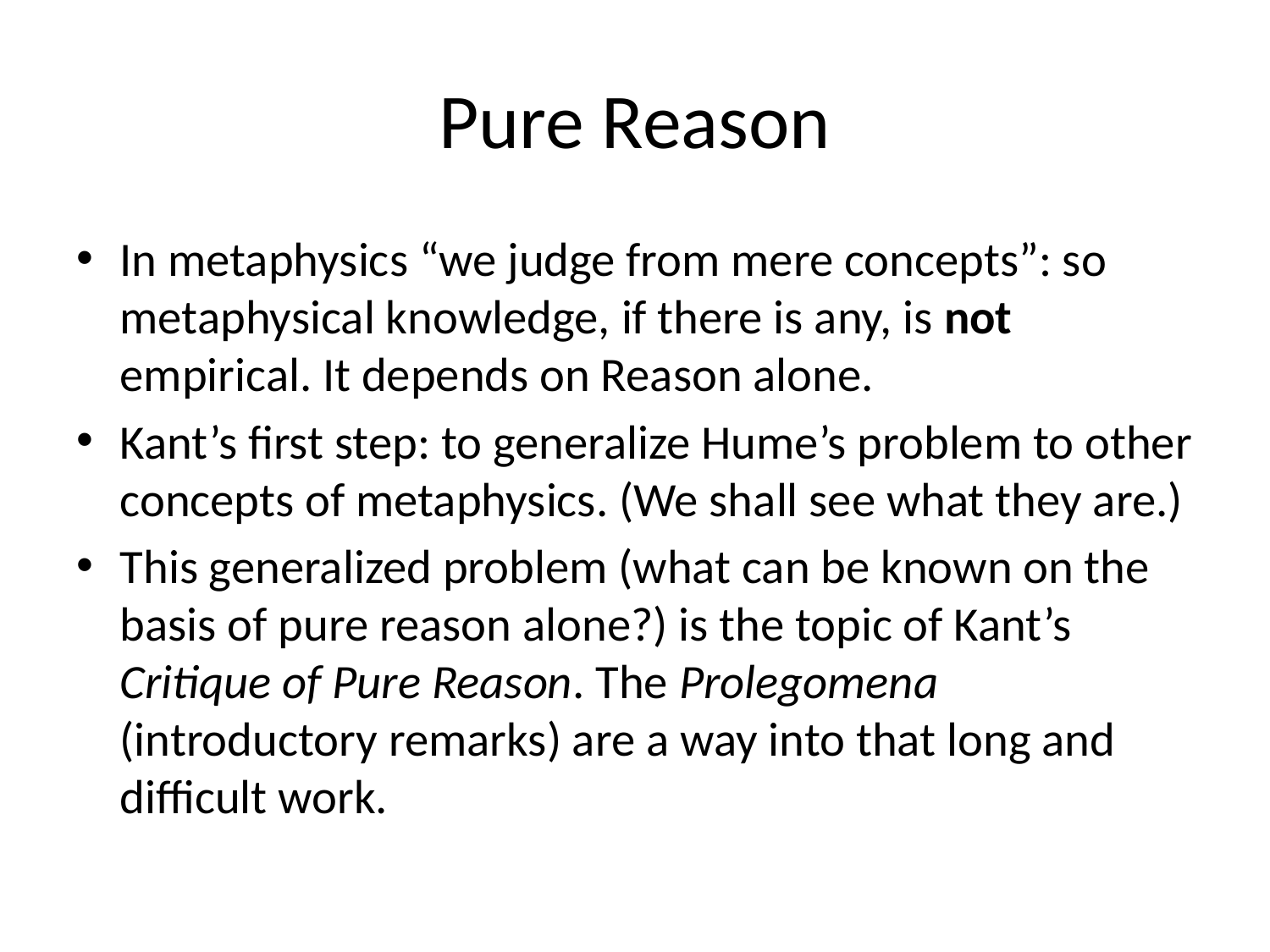

# Pure Reason
In metaphysics “we judge from mere concepts”: so metaphysical knowledge, if there is any, is not empirical. It depends on Reason alone.
Kant’s first step: to generalize Hume’s problem to other concepts of metaphysics. (We shall see what they are.)
This generalized problem (what can be known on the basis of pure reason alone?) is the topic of Kant’s Critique of Pure Reason. The Prolegomena (introductory remarks) are a way into that long and difficult work.